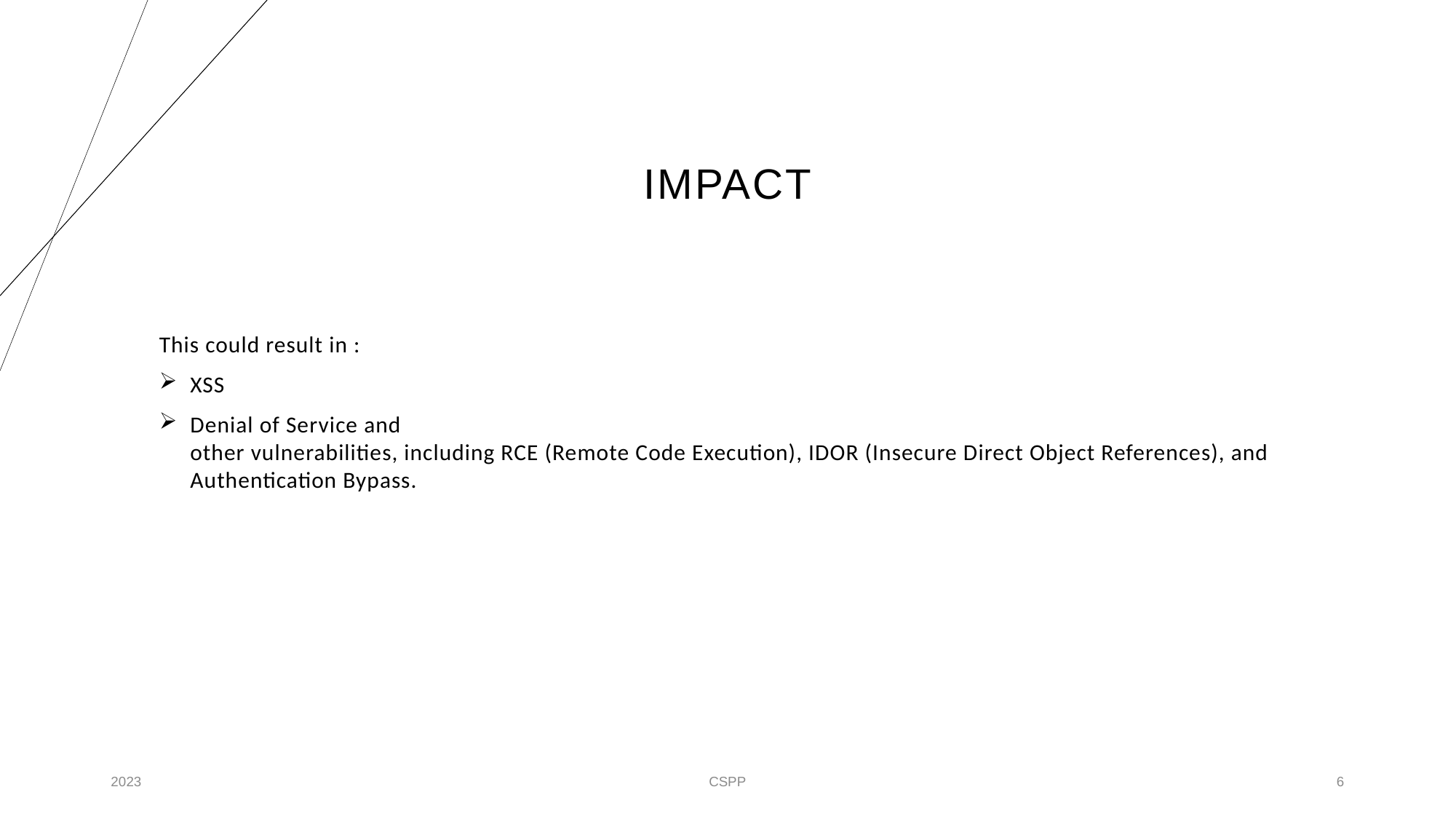

# IMPACT
This could result in :
XSS
Denial of Service and
other vulnerabilities, including RCE (Remote Code Execution), IDOR (Insecure Direct Object References), and Authentication Bypass.
2023
CSPP
6